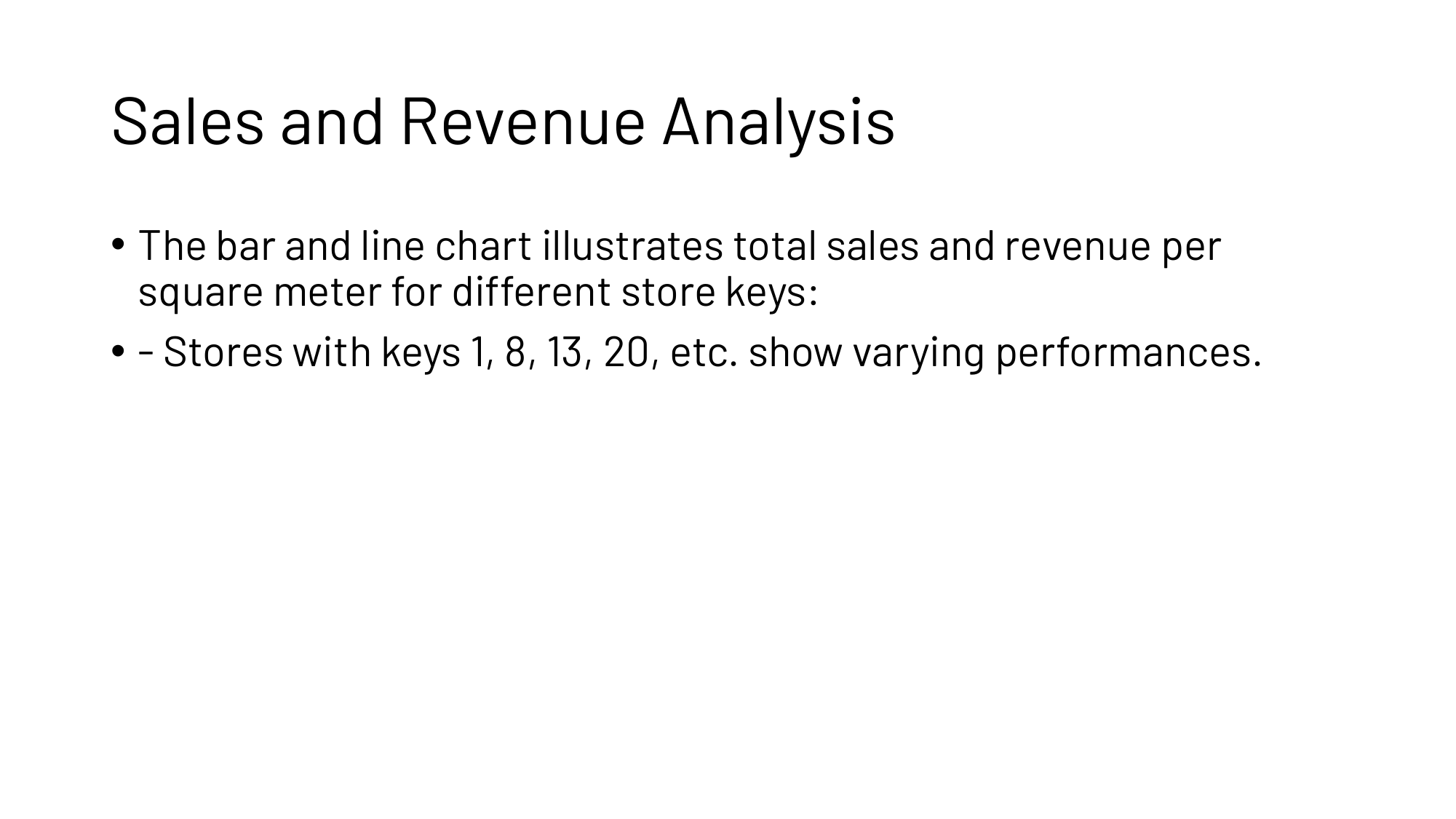

# Sales and Revenue Analysis
The bar and line chart illustrates total sales and revenue per square meter for different store keys:
- Stores with keys 1, 8, 13, 20, etc. show varying performances.